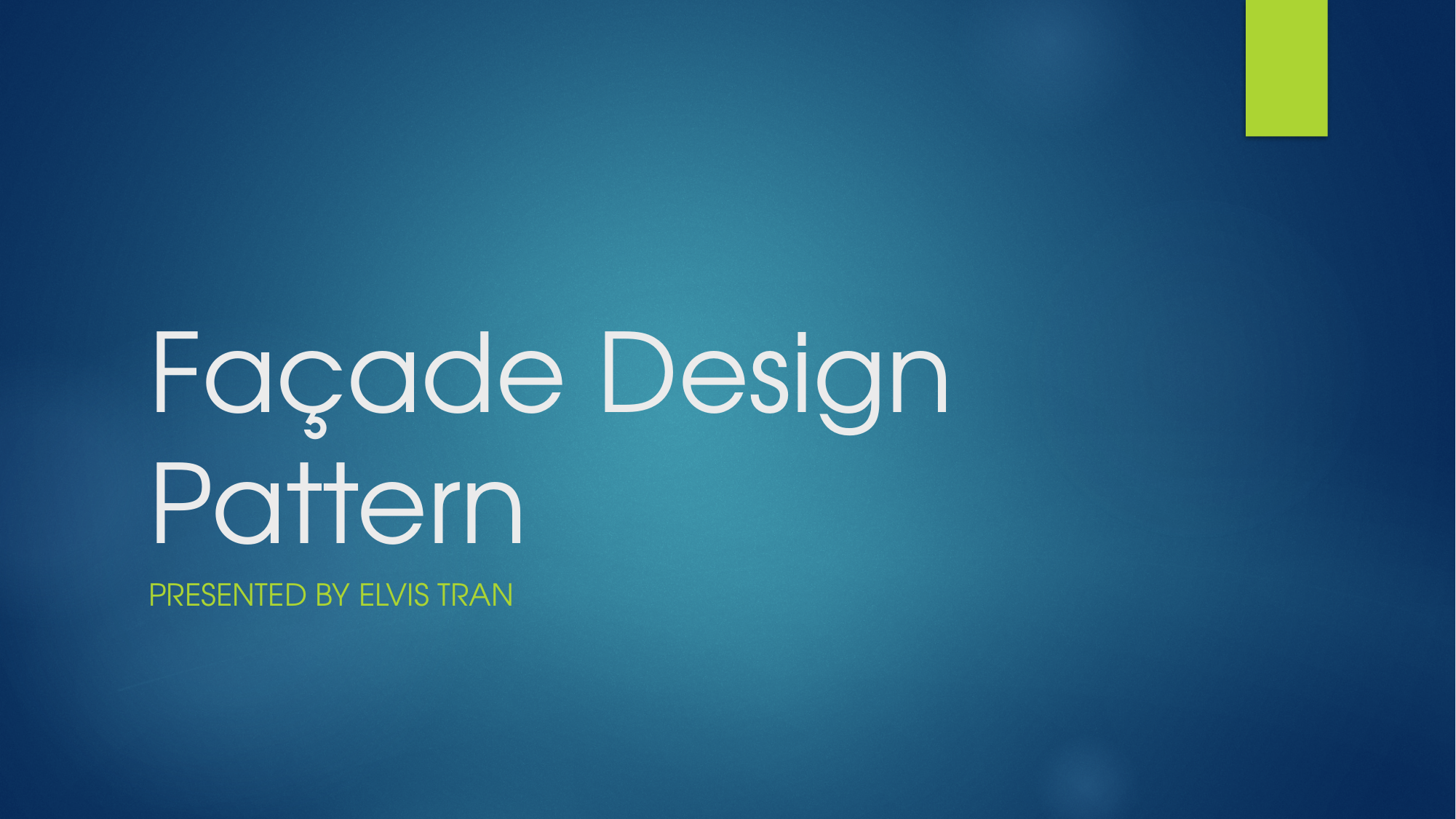

# Façade Design Pattern
Presented by Elvis Tran